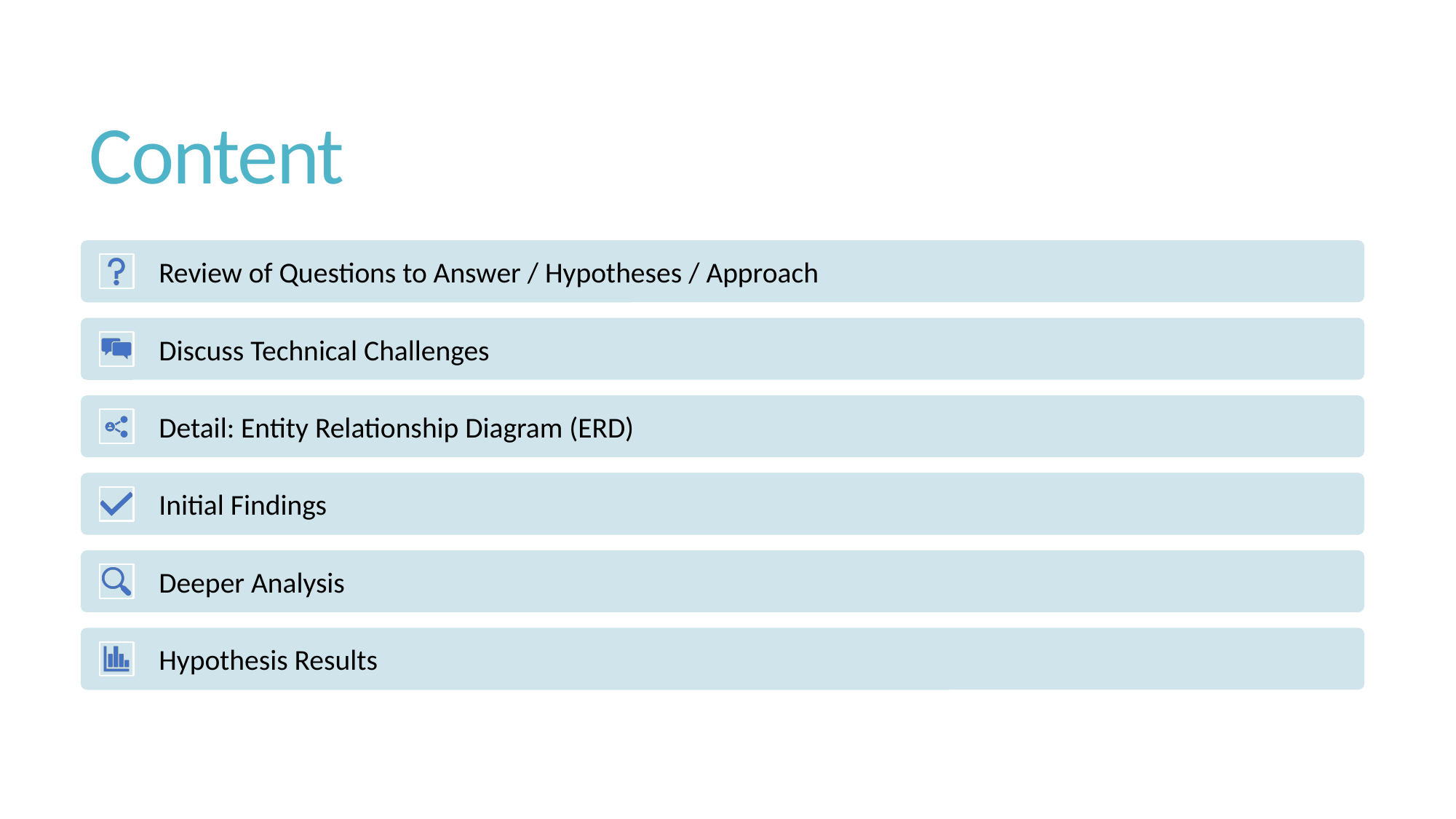

# Content
Review of Questions to Answer / Hypotheses / Approach
Discuss Technical Challenges
Detail: Entity Relationship Diagram (ERD)
Initial Findings
Deeper Analysis
Hypothesis Results